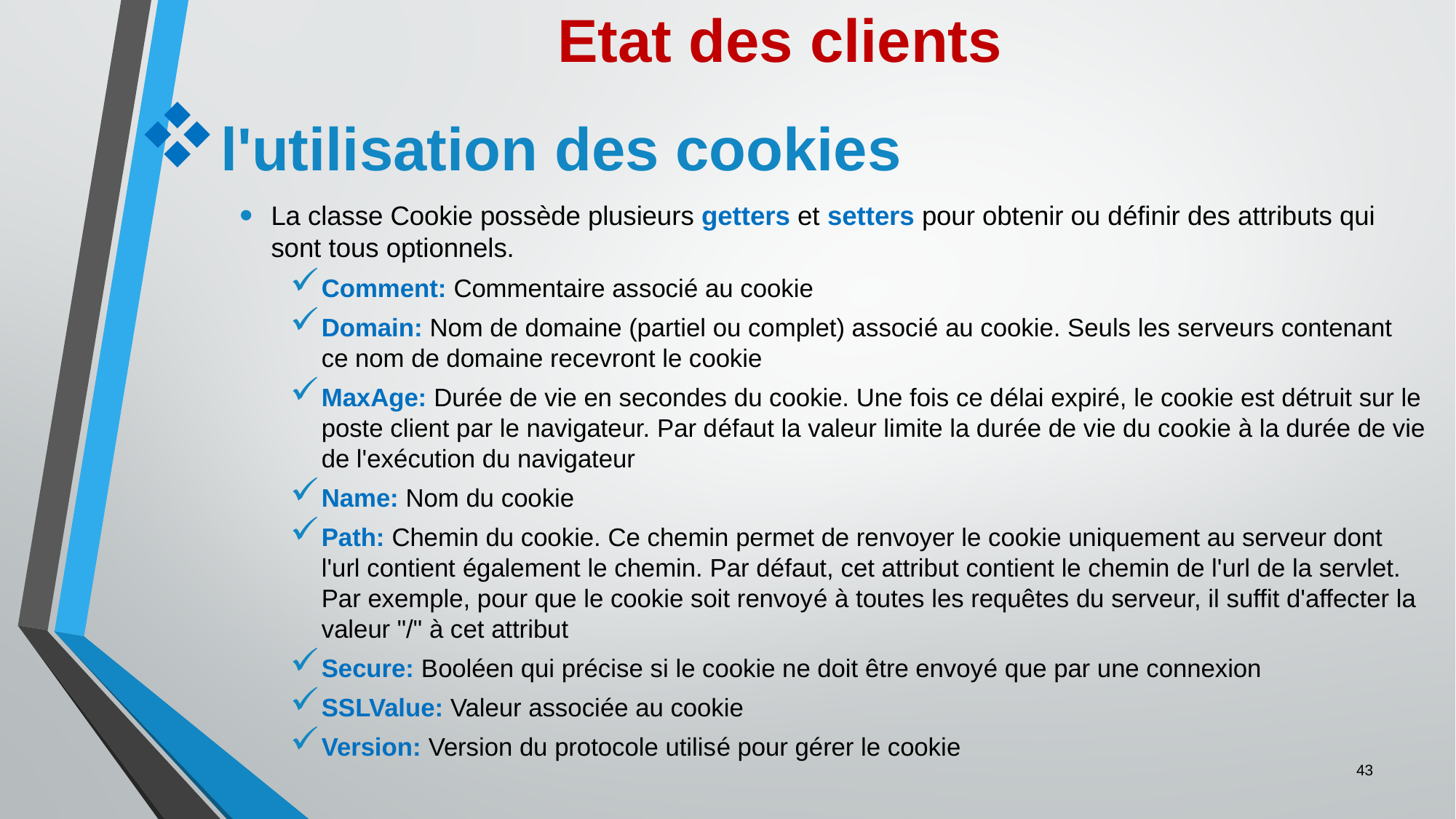

Etat des clients
l'utilisation des cookies
La classe Cookie possède plusieurs getters et setters pour obtenir ou définir des attributs qui sont tous optionnels.
Comment: Commentaire associé au cookie
Domain: Nom de domaine (partiel ou complet) associé au cookie. Seuls les serveurs contenant ce nom de domaine recevront le cookie
MaxAge: Durée de vie en secondes du cookie. Une fois ce délai expiré, le cookie est détruit sur le poste client par le navigateur. Par défaut la valeur limite la durée de vie du cookie à la durée de vie de l'exécution du navigateur
Name: Nom du cookie
Path: Chemin du cookie. Ce chemin permet de renvoyer le cookie uniquement au serveur dont l'url contient également le chemin. Par défaut, cet attribut contient le chemin de l'url de la servlet. Par exemple, pour que le cookie soit renvoyé à toutes les requêtes du serveur, il suffit d'affecter la valeur "/" à cet attribut
Secure: Booléen qui précise si le cookie ne doit être envoyé que par une connexion
SSLValue: Valeur associée au cookie
Version: Version du protocole utilisé pour gérer le cookie
43